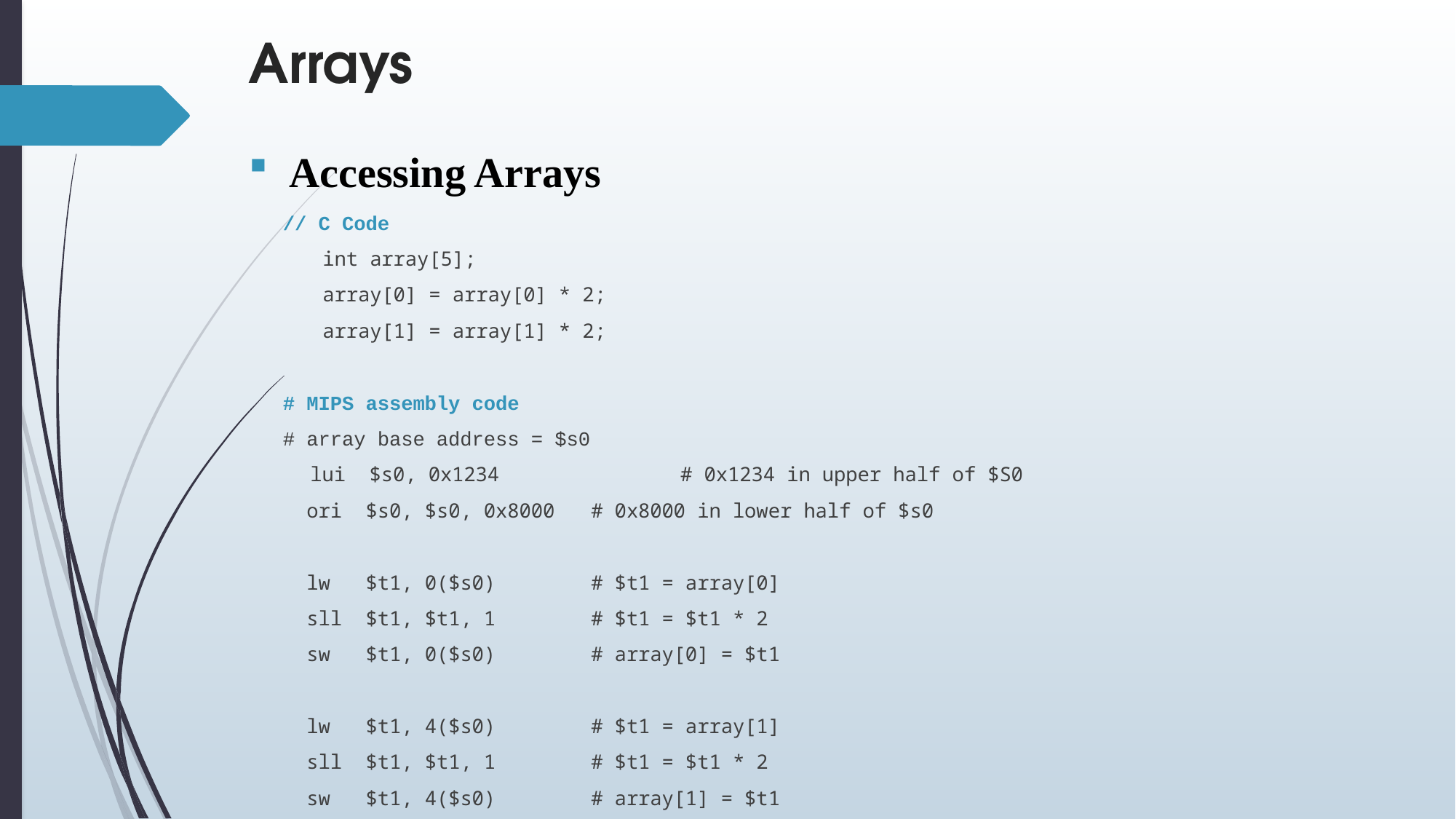

# Arrays
Accessing Arrays

// C Code
	int array[5];
	array[0] = array[0] * 2;
	array[1] = array[1] * 2;

# MIPS assembly code
# array base address = $s0
     lui  $s0, 0x1234        	# 0x1234 in upper half of $S0
  ori  $s0, $s0, 0x8000   	# 0x8000 in lower half of $s0

  lw   $t1, 0($s0)        	# $t1 = array[0]
  sll  $t1, $t1, 1        	# $t1 = $t1 * 2
  sw   $t1, 0($s0)        	# array[0] = $t1

  lw   $t1, 4($s0)        	# $t1 = array[1]
  sll  $t1, $t1, 1        	# $t1 = $t1 * 2
  sw   $t1, 4($s0)        	# array[1] = $t1